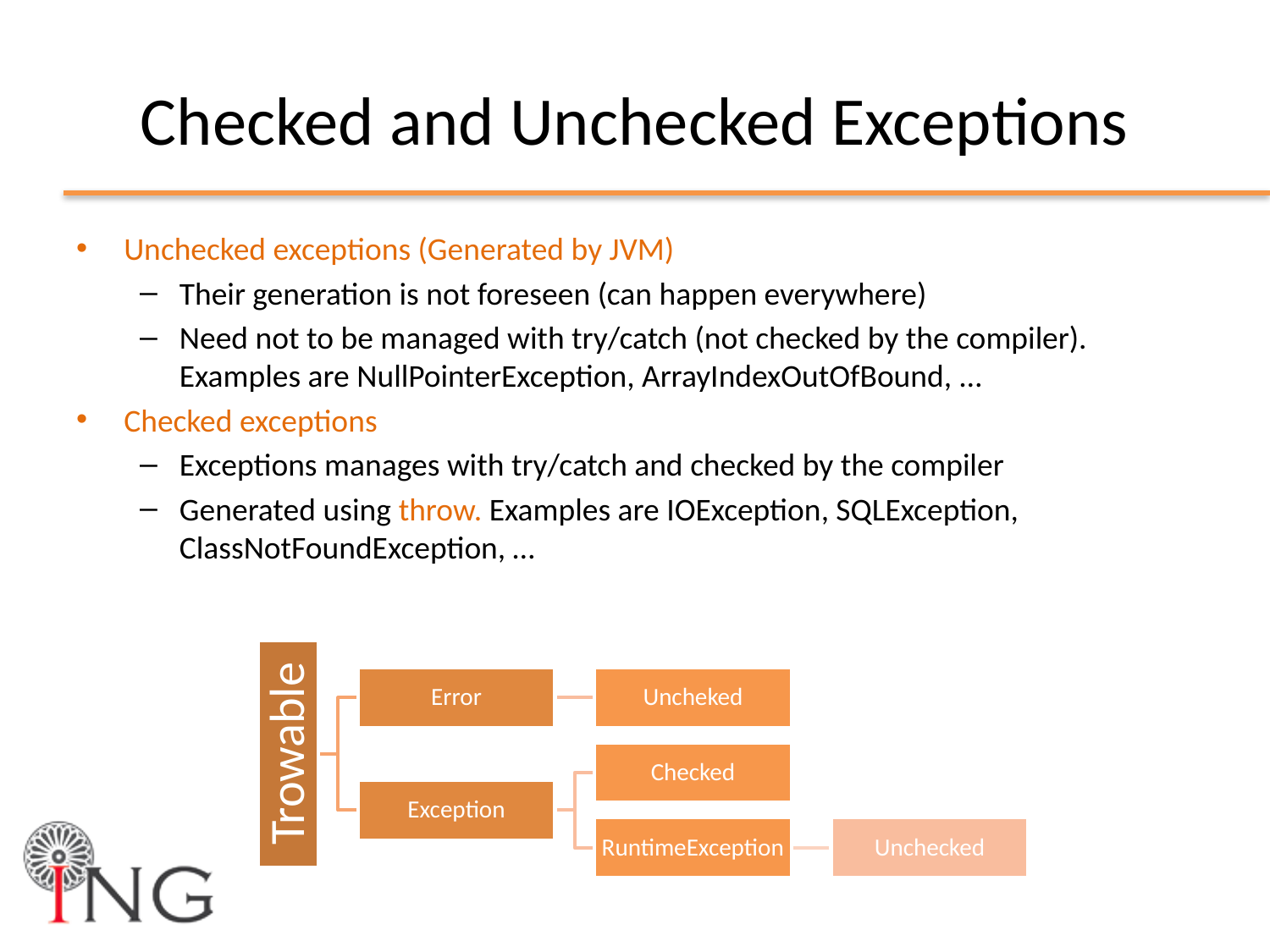

# Checked and Unchecked Exceptions
Unchecked exceptions (Generated by JVM)
Their generation is not foreseen (can happen everywhere)
Need not to be managed with try/catch (not checked by the compiler). Examples are NullPointerException, ArrayIndexOutOfBound, …
Checked exceptions
Exceptions manages with try/catch and checked by the compiler
Generated using throw. Examples are IOException, SQLException, ClassNotFoundException, …

Trowable
Error
Uncheked
Exception
Checked
RuntimeException
Unchecked